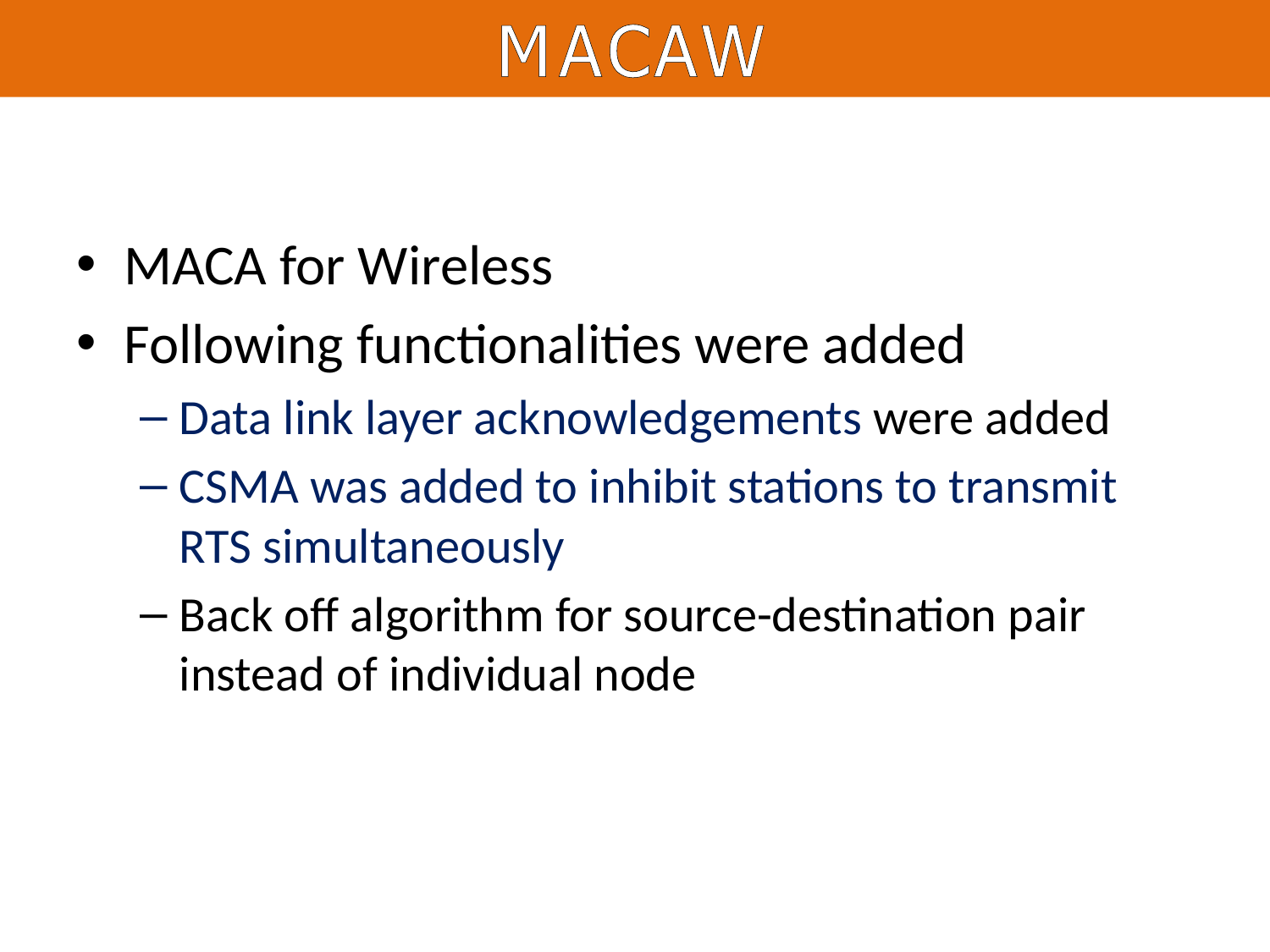

MACAW
#
MACA for Wireless
Following functionalities were added
Data link layer acknowledgements were added
CSMA was added to inhibit stations to transmit RTS simultaneously
Back off algorithm for source-destination pair instead of individual node